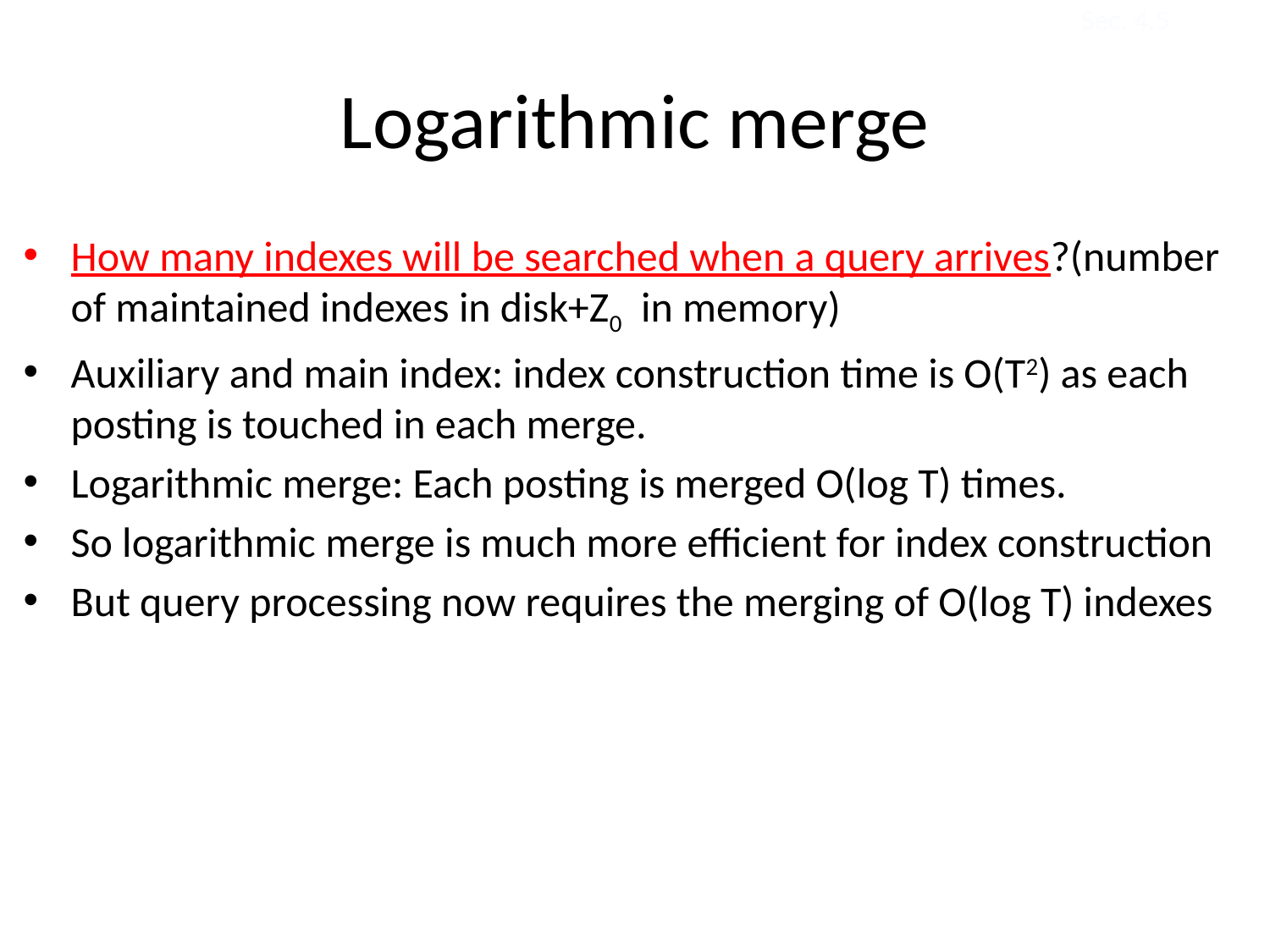

Sec. 4.5
# Logarithmic merge
How many indexes will be searched when a query arrives?(number of maintained indexes in disk+Z0  in memory)
Auxiliary and main index: index construction time is O(T2) as each posting is touched in each merge.
Logarithmic merge: Each posting is merged O(log T) times.
So logarithmic merge is much more efficient for index construction
But query processing now requires the merging of O(log T) indexes